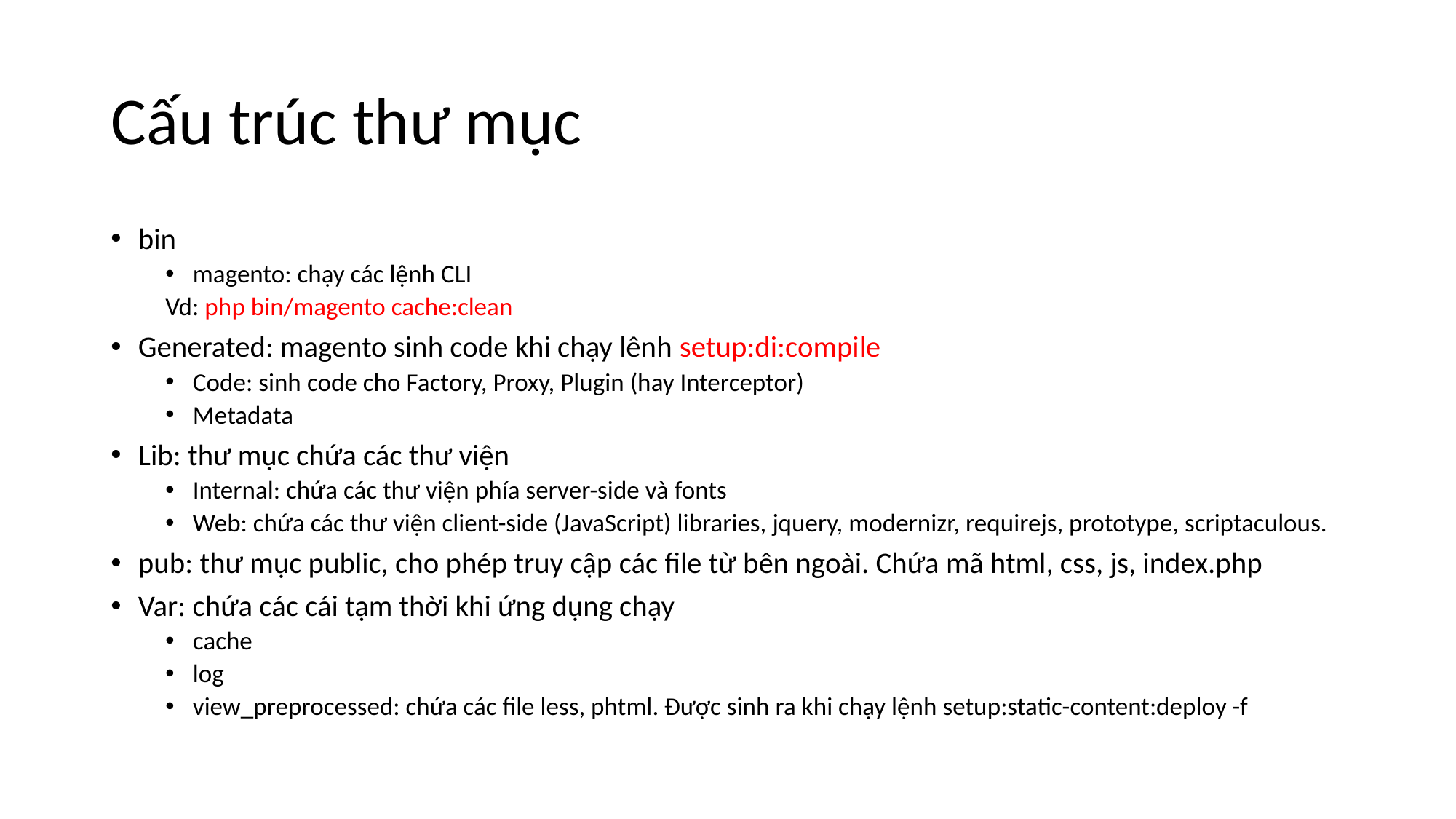

# Cấu trúc thư mục
bin
magento: chạy các lệnh CLI
Vd: php bin/magento cache:clean
Generated: magento sinh code khi chạy lênh setup:di:compile
Code: sinh code cho Factory, Proxy, Plugin (hay Interceptor)
Metadata
Lib: thư mục chứa các thư viện
Internal: chứa các thư viện phía server-side và fonts
Web: chứa các thư viện client-side (JavaScript) libraries, jquery, modernizr, requirejs, prototype, scriptaculous.
pub: thư mục public, cho phép truy cập các file từ bên ngoài. Chứa mã html, css, js, index.php
Var: chứa các cái tạm thời khi ứng dụng chạy
cache
log
view_preprocessed: chứa các file less, phtml. Được sinh ra khi chạy lệnh setup:static-content:deploy -f